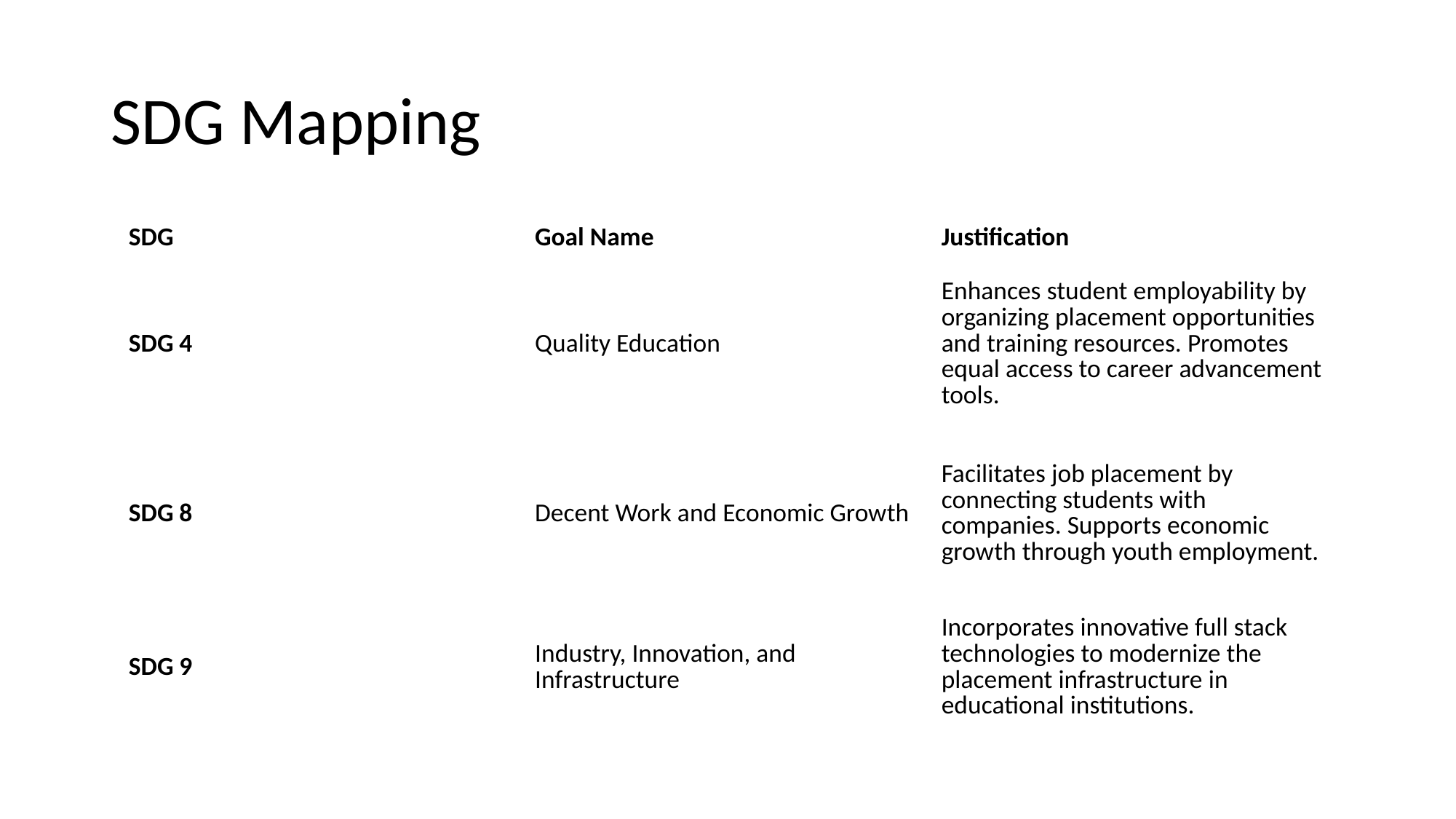

# SDG Mapping
| SDG | Goal Name | Justification |
| --- | --- | --- |
| SDG 4 | Quality Education | Enhances student employability by organizing placement opportunities and training resources. Promotes equal access to career advancement tools. |
| SDG 8 | Decent Work and Economic Growth | Facilitates job placement by connecting students with companies. Supports economic growth through youth employment. |
| SDG 9 | Industry, Innovation, and Infrastructure | Incorporates innovative full stack technologies to modernize the placement infrastructure in educational institutions. |